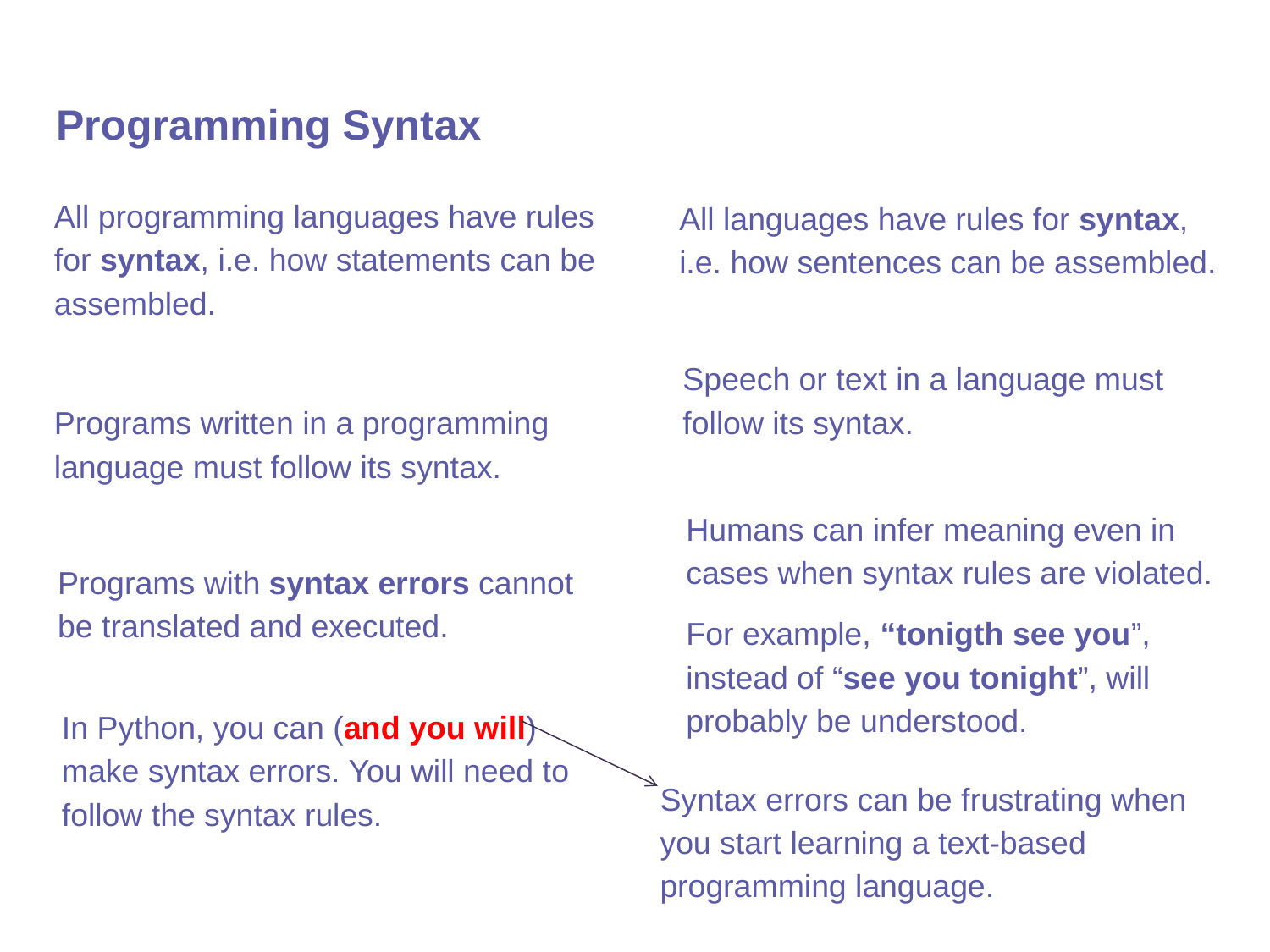

Programming Syntax
All programming languages have rules for syntax, i.e. how statements can be assembled.
All languages have rules for syntax, i.e. how sentences can be assembled.
Speech or text in a language must follow its syntax.
Programs written in a programming language must follow its syntax.
Humans can infer meaning even in cases when syntax rules are violated.
For example, “tonigth see you”, instead of “see you tonight”, will probably be understood.
Programs with syntax errors cannot be translated and executed.
In Python, you can (and you will) make syntax errors. You will need to follow the syntax rules.
Syntax errors can be frustrating when you start learning a text-based programming language.